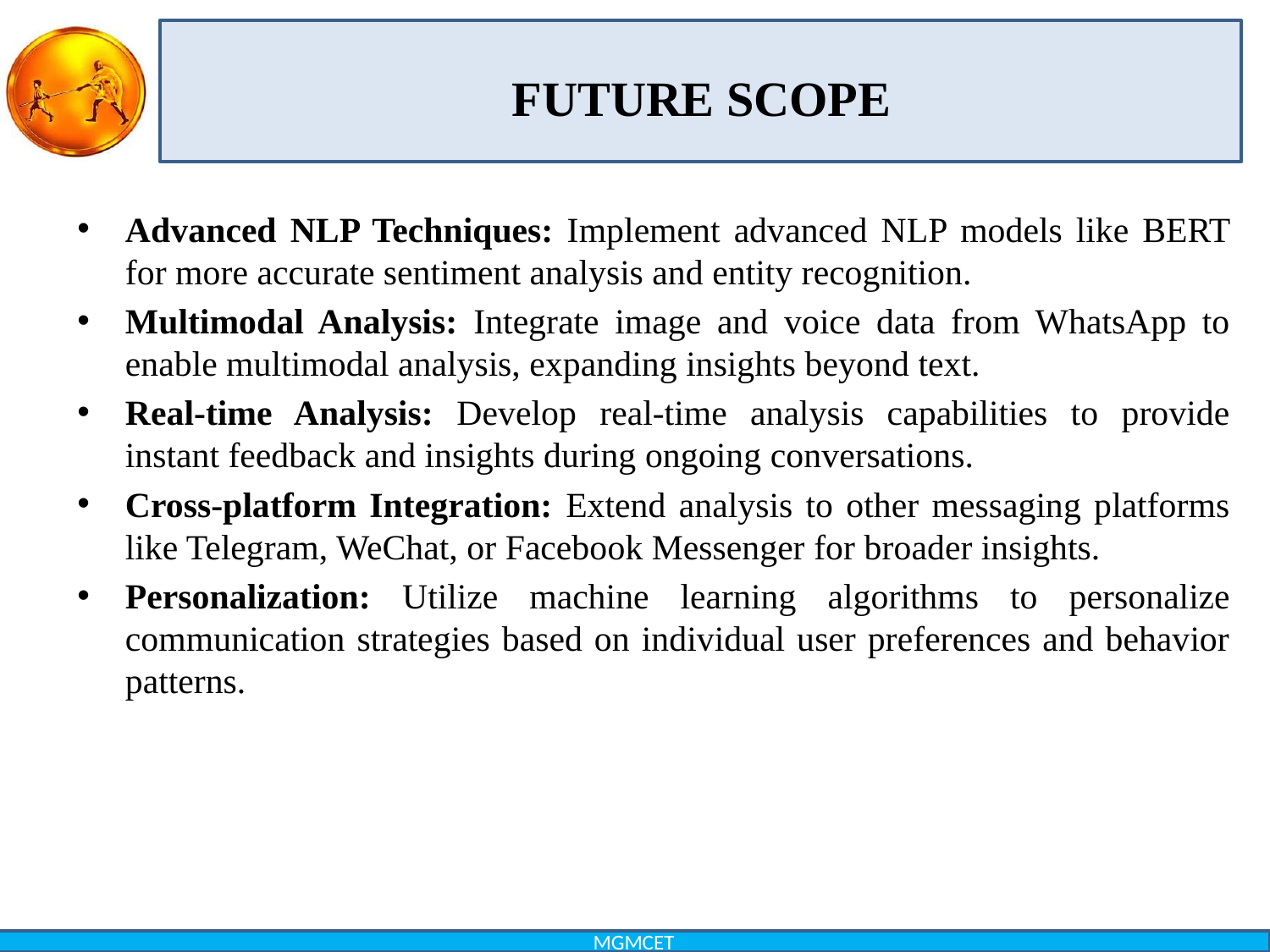

FUTURE SCOPE
Advanced NLP Techniques: Implement advanced NLP models like BERT for more accurate sentiment analysis and entity recognition.
Multimodal Analysis: Integrate image and voice data from WhatsApp to enable multimodal analysis, expanding insights beyond text.
Real-time Analysis: Develop real-time analysis capabilities to provide instant feedback and insights during ongoing conversations.
Cross-platform Integration: Extend analysis to other messaging platforms like Telegram, WeChat, or Facebook Messenger for broader insights.
Personalization: Utilize machine learning algorithms to personalize communication strategies based on individual user preferences and behavior patterns.